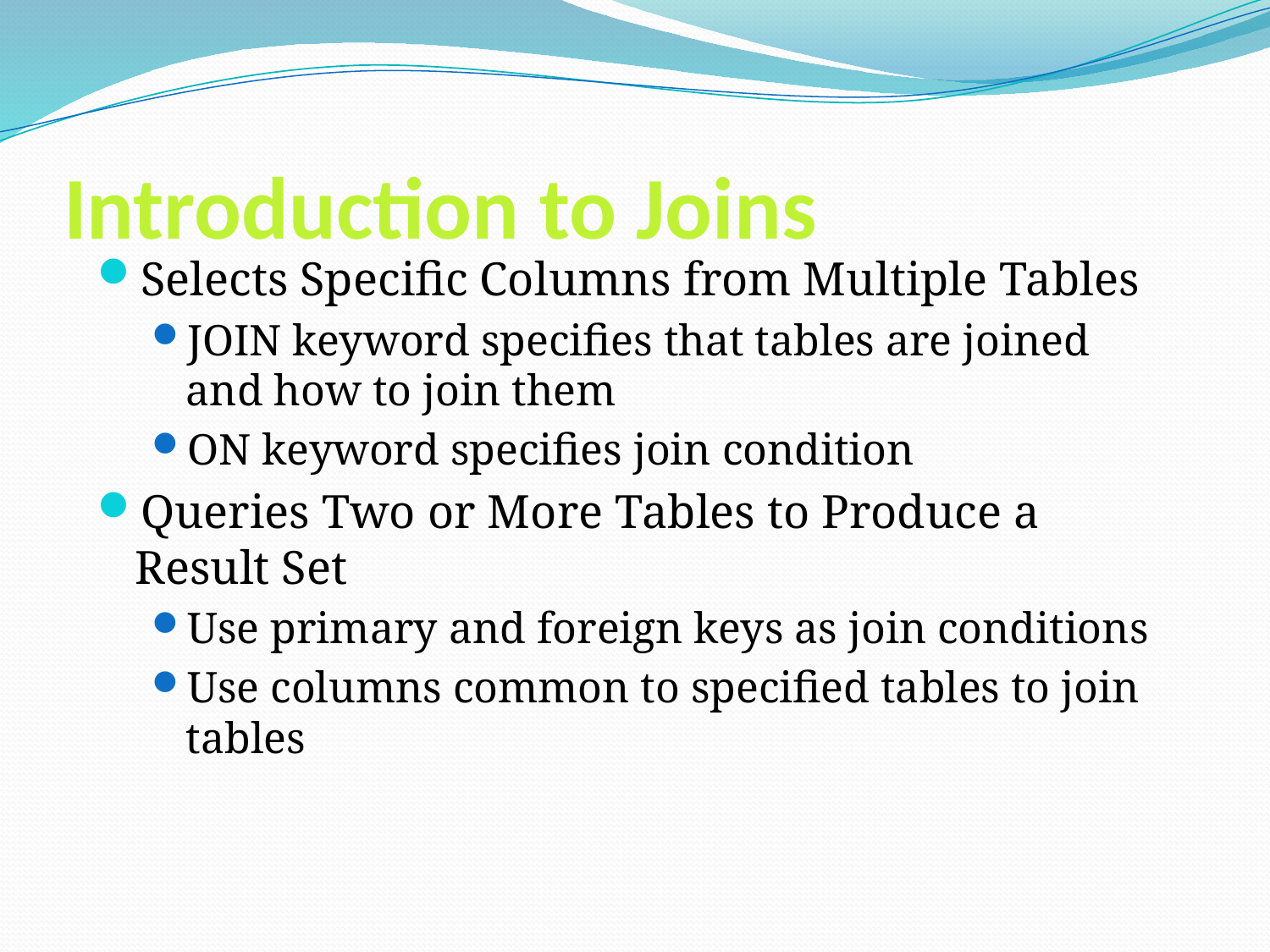

# Introduction to Joins
Selects Specific Columns from Multiple Tables
JOIN keyword specifies that tables are joined and how to join them
ON keyword specifies join condition
Queries Two or More Tables to Produce a Result Set
Use primary and foreign keys as join conditions
Use columns common to specified tables to join tables